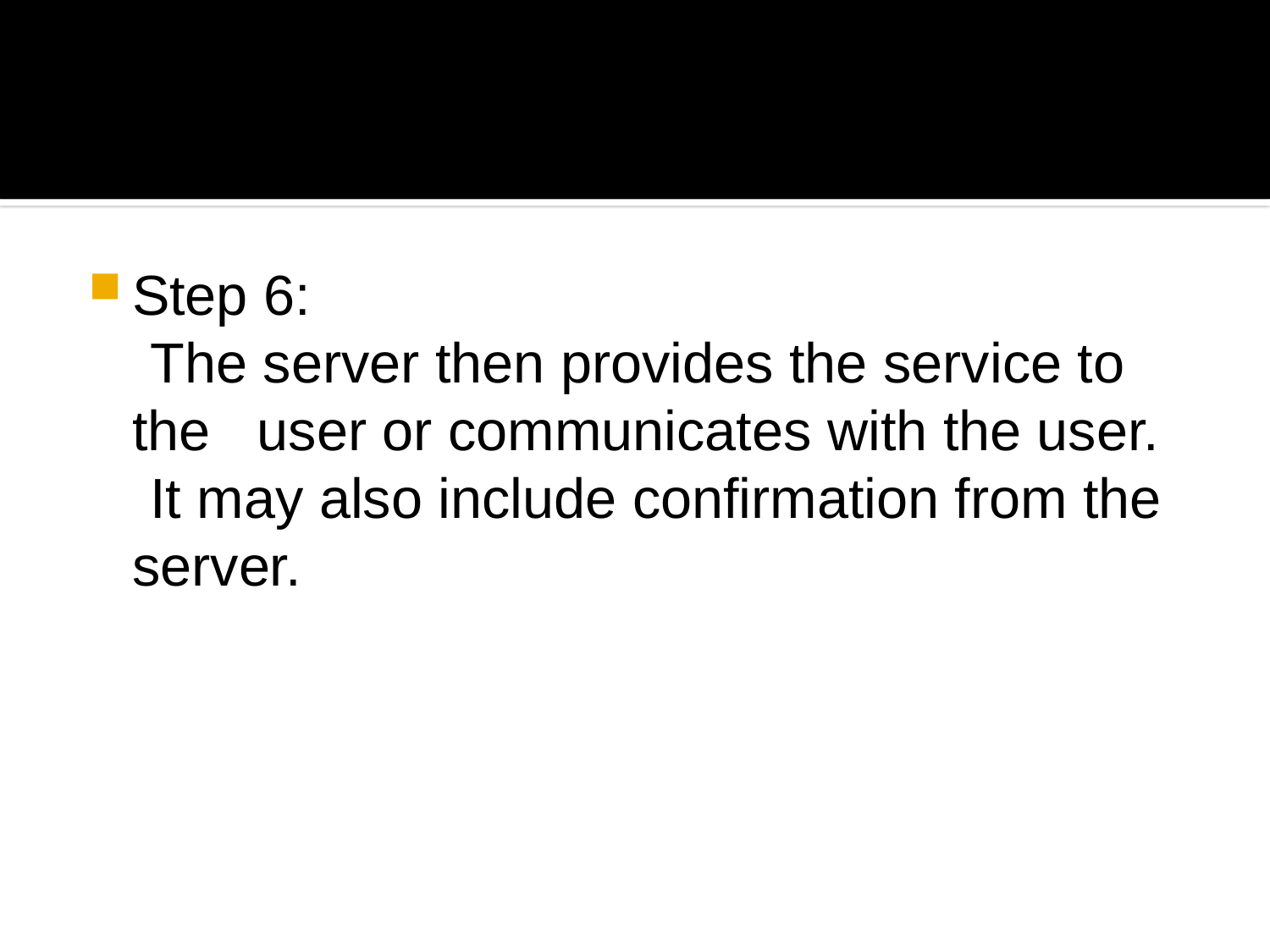

#
Step 6:
    The server then provides the service to the   user or communicates with the user.
    It may also include confirmation from the server.